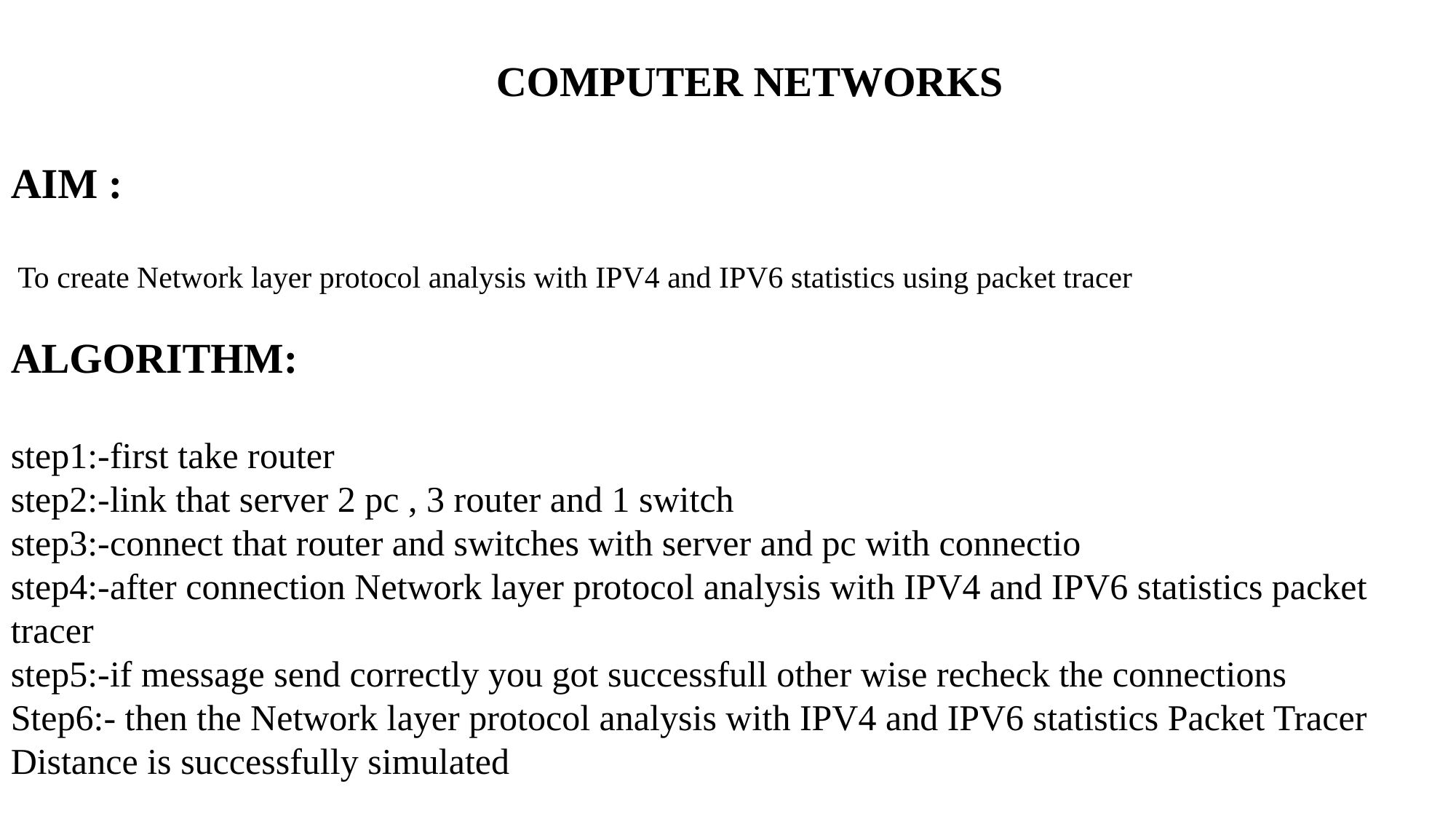

COMPUTER NETWORKS

AIM :

 To create Network layer protocol analysis with IPV4 and IPV6 statistics using packet tracer

ALGORITHM:

step1:-first take router
step2:-link that server 2 pc , 3 router and 1 switch
step3:-connect that router and switches with server and pc with connectio
step4:-after connection Network layer protocol analysis with IPV4 and IPV6 statistics packet tracer
step5:-if message send correctly you got successfull other wise recheck the connections
Step6:- then the Network layer protocol analysis with IPV4 and IPV6 statistics Packet Tracer Distance is successfully simulated